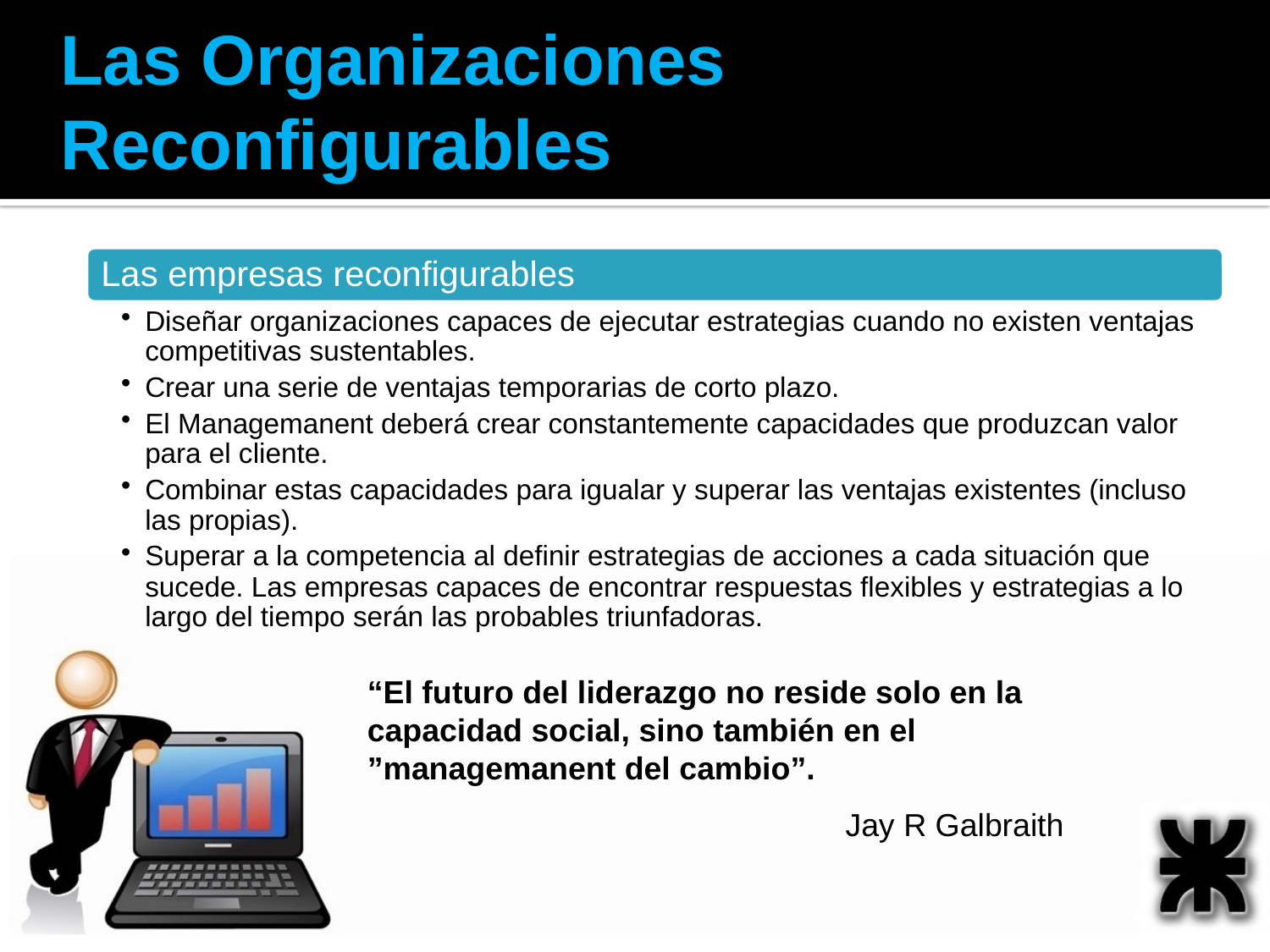

# Las Organizaciones Reconfigurables
Las empresas reconfigurables
Diseñar organizaciones capaces de ejecutar estrategias cuando no existen ventajas competitivas sustentables.
Crear una serie de ventajas temporarias de corto plazo.
El Managemanent deberá crear constantemente capacidades que produzcan valor para el cliente.
Combinar estas capacidades para igualar y superar las ventajas existentes (incluso las propias).
Superar a la competencia al definir estrategias de acciones a cada situación que sucede. Las empresas capaces de encontrar respuestas flexibles y estrategias a lo largo del tiempo serán las probables triunfadoras.
“El futuro del liderazgo no reside solo en la capacidad social, sino también en el ”managemanent del cambio”.
Jay R Galbraith